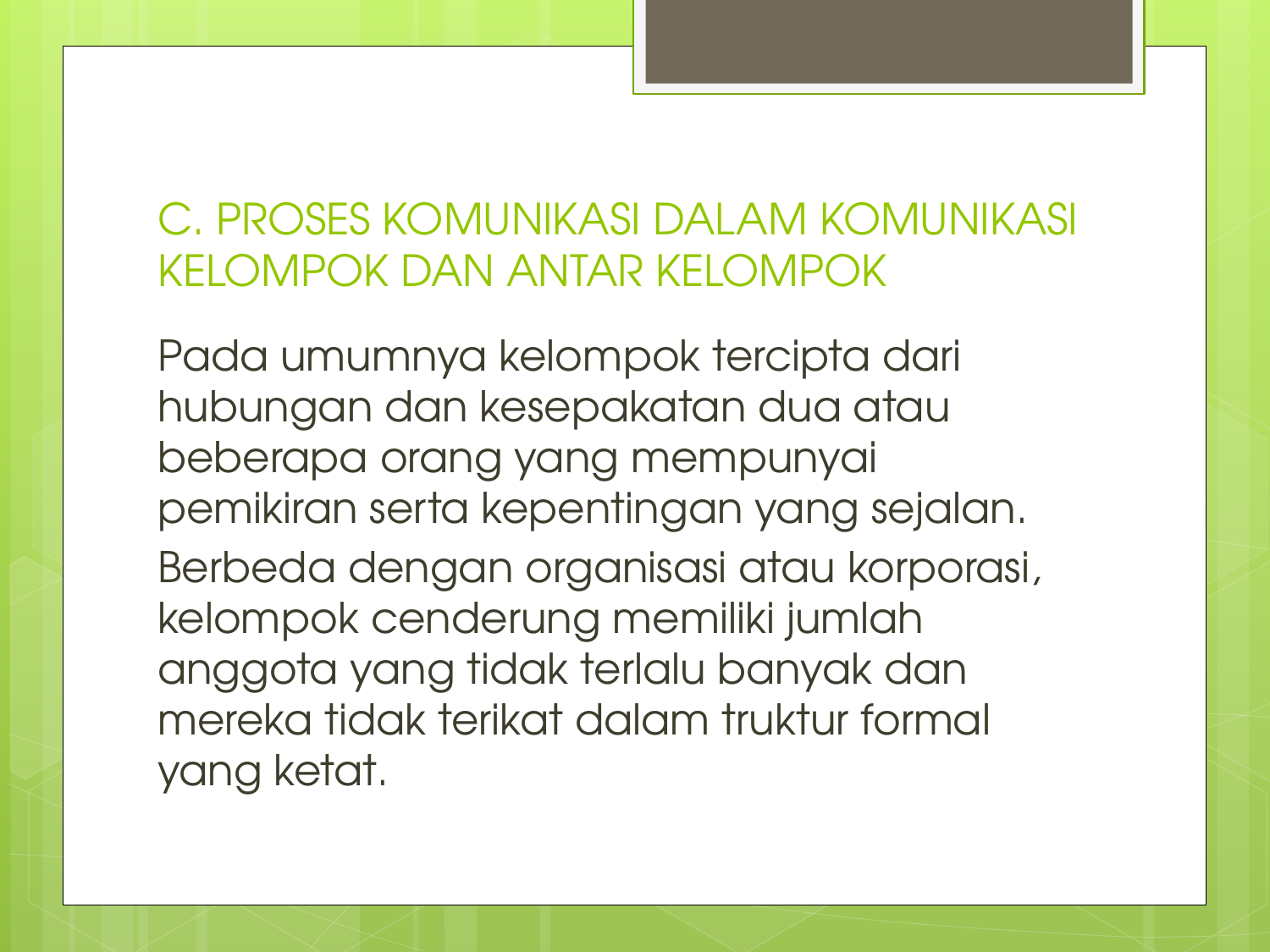

# C. PROSES KOMUNIKASI DALAM KOMUNIKASI KELOMPOK DAN ANTAR KELOMPOK
Pada umumnya kelompok tercipta dari hubungan dan kesepakatan dua atau beberapa orang yang mempunyai pemikiran serta kepentingan yang sejalan.
Berbeda dengan organisasi atau korporasi, kelompok cenderung memiliki jumlah anggota yang tidak terlalu banyak dan mereka tidak terikat dalam truktur formal yang ketat.